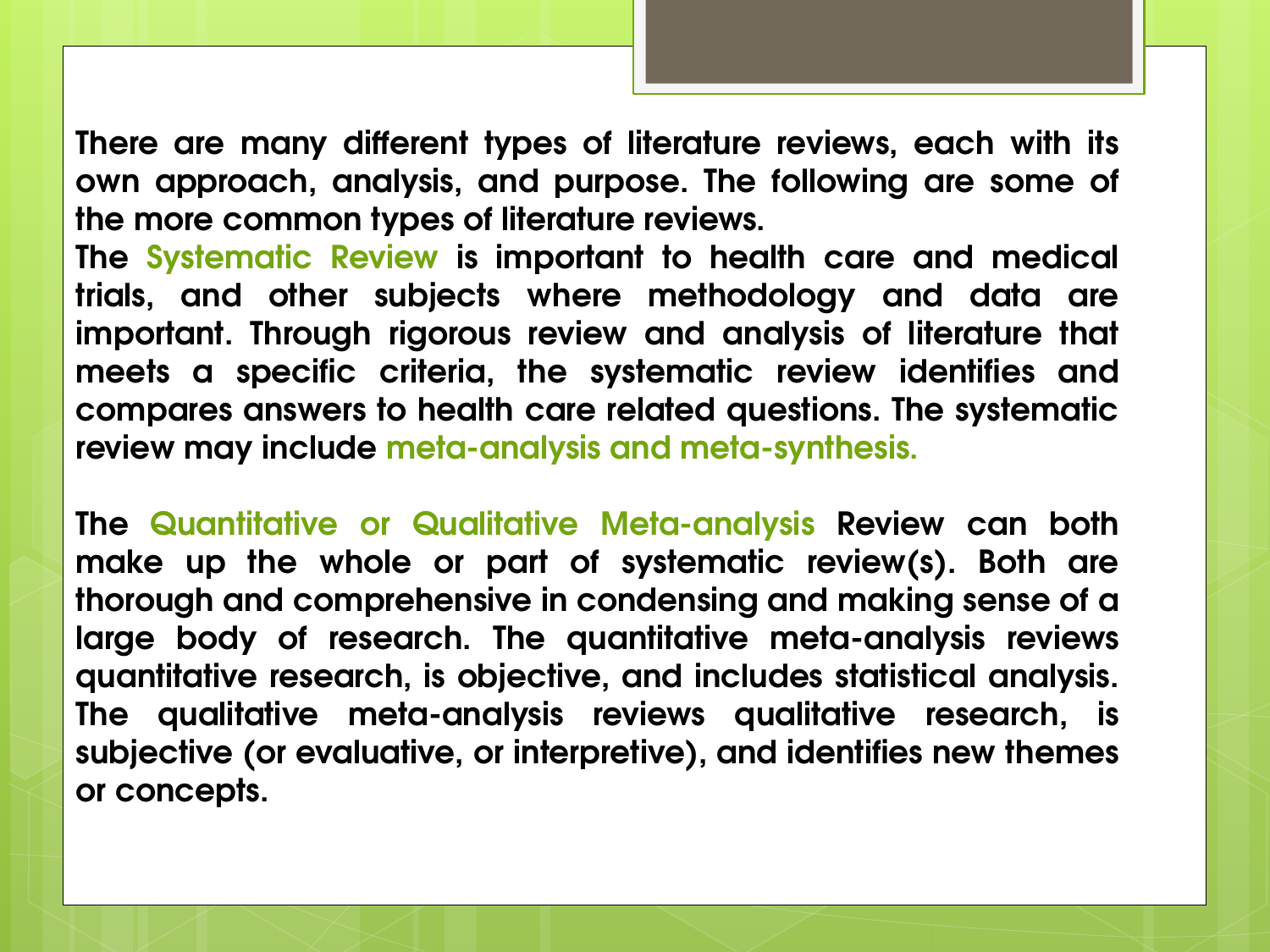

There are many different types of literature reviews, each with its own approach, analysis, and purpose. The following are some of the more common types of literature reviews.
The Systematic Review is important to health care and medical trials, and other subjects where methodology and data are important. Through rigorous review and analysis of literature that meets a specific criteria, the systematic review identifies and compares answers to health care related questions. The systematic review may include meta-analysis and meta-synthesis.

The Quantitative or Qualitative Meta-analysis Review can both make up the whole or part of systematic review(s). Both are thorough and comprehensive in condensing and making sense of a large body of research. The quantitative meta-analysis reviews quantitative research, is objective, and includes statistical analysis. The qualitative meta-analysis reviews qualitative research, is subjective (or evaluative, or interpretive), and identifies new themes or concepts.